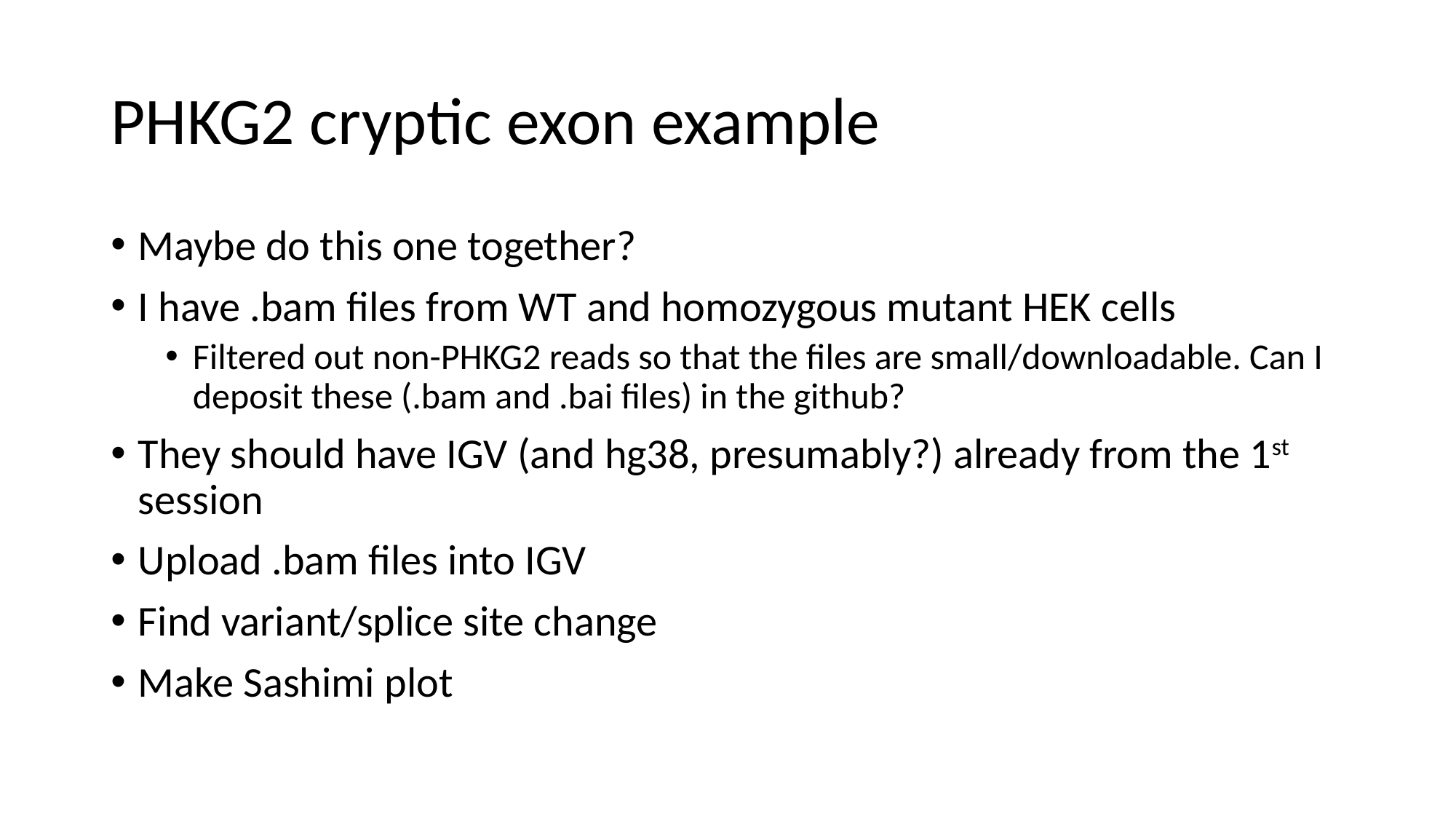

# PHKG2 cryptic exon example
Maybe do this one together?
I have .bam files from WT and homozygous mutant HEK cells
Filtered out non-PHKG2 reads so that the files are small/downloadable. Can I deposit these (.bam and .bai files) in the github?
They should have IGV (and hg38, presumably?) already from the 1st session
Upload .bam files into IGV
Find variant/splice site change
Make Sashimi plot